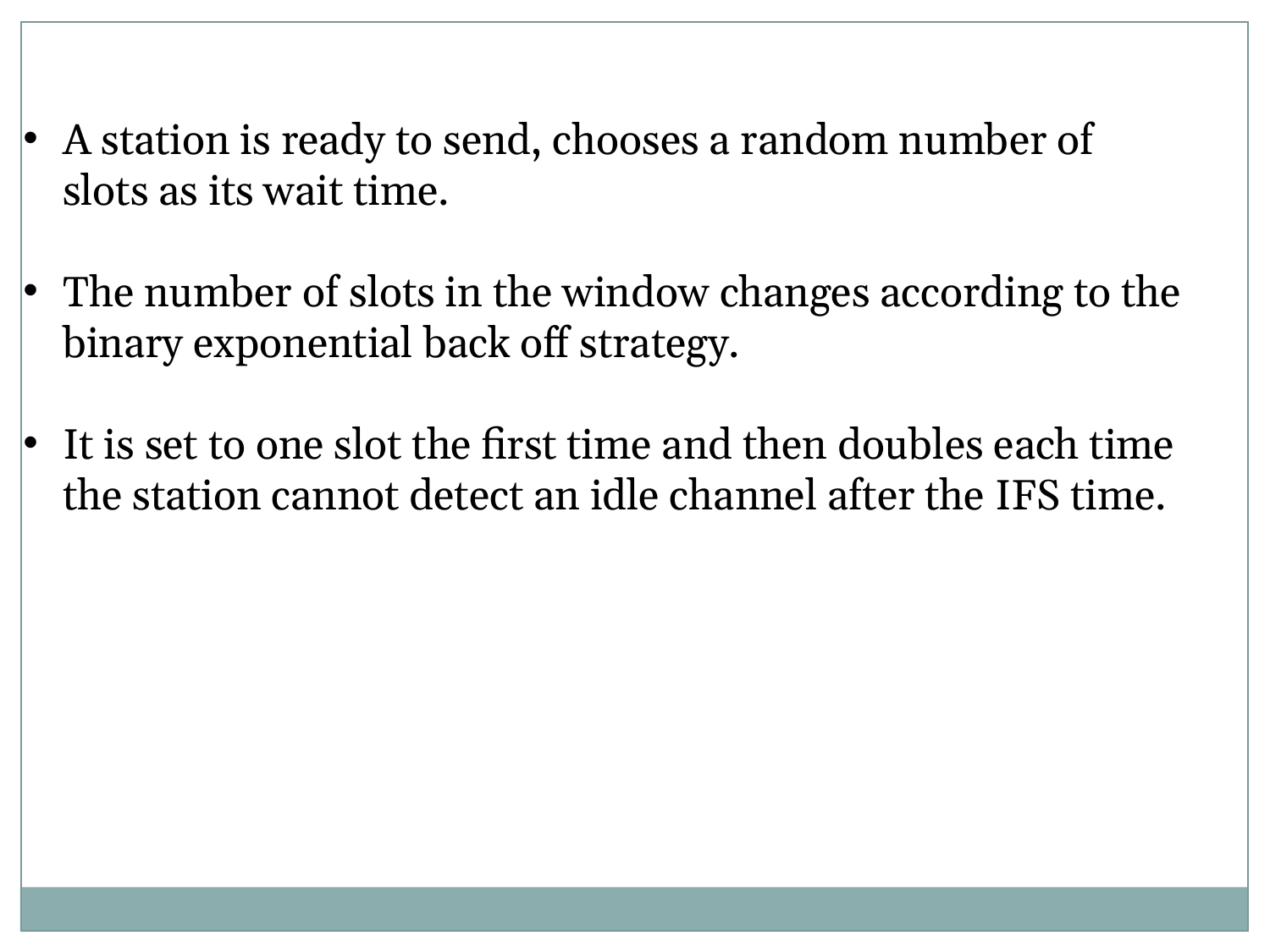

A station is ready to send, chooses a random number of slots as its wait time.

The number of slots in the window changes according to the binary exponential back off strategy.

It is set to one slot the first time and then doubles each time the station cannot detect an idle channel after the IFS time.